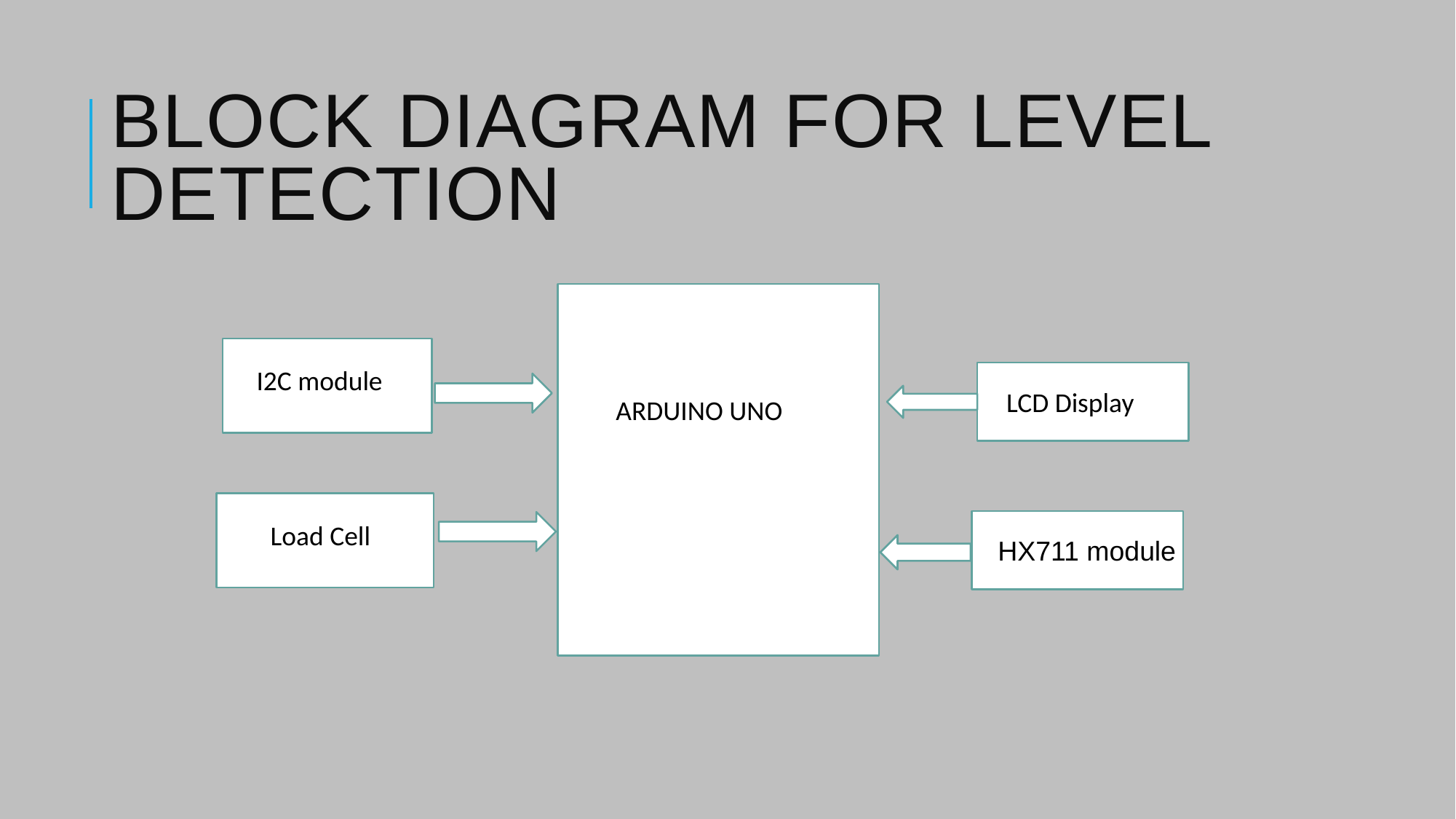

# Block Diagram for level detection

I2C module

LCD Display

ARDUINO UNO

Load Cell
HX711 module